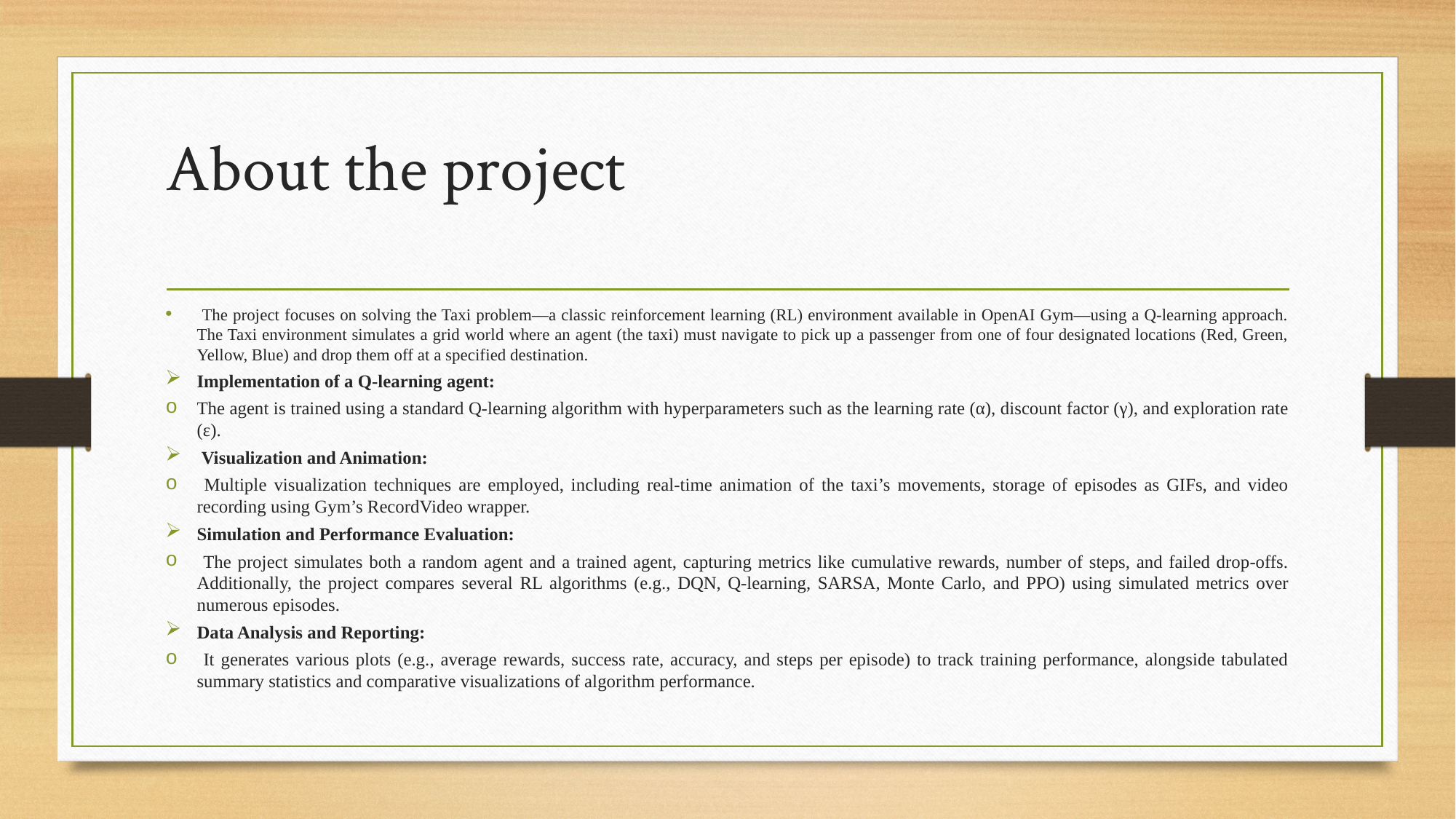

# About the project
 The project focuses on solving the Taxi problem—a classic reinforcement learning (RL) environment available in OpenAI Gym—using a Q-learning approach. The Taxi environment simulates a grid world where an agent (the taxi) must navigate to pick up a passenger from one of four designated locations (Red, Green, Yellow, Blue) and drop them off at a specified destination.
Implementation of a Q-learning agent:
The agent is trained using a standard Q-learning algorithm with hyperparameters such as the learning rate (α), discount factor (γ), and exploration rate (ε).
 Visualization and Animation:
 Multiple visualization techniques are employed, including real-time animation of the taxi’s movements, storage of episodes as GIFs, and video recording using Gym’s RecordVideo wrapper.
Simulation and Performance Evaluation:
 The project simulates both a random agent and a trained agent, capturing metrics like cumulative rewards, number of steps, and failed drop-offs. Additionally, the project compares several RL algorithms (e.g., DQN, Q-learning, SARSA, Monte Carlo, and PPO) using simulated metrics over numerous episodes.
Data Analysis and Reporting:
 It generates various plots (e.g., average rewards, success rate, accuracy, and steps per episode) to track training performance, alongside tabulated summary statistics and comparative visualizations of algorithm performance.